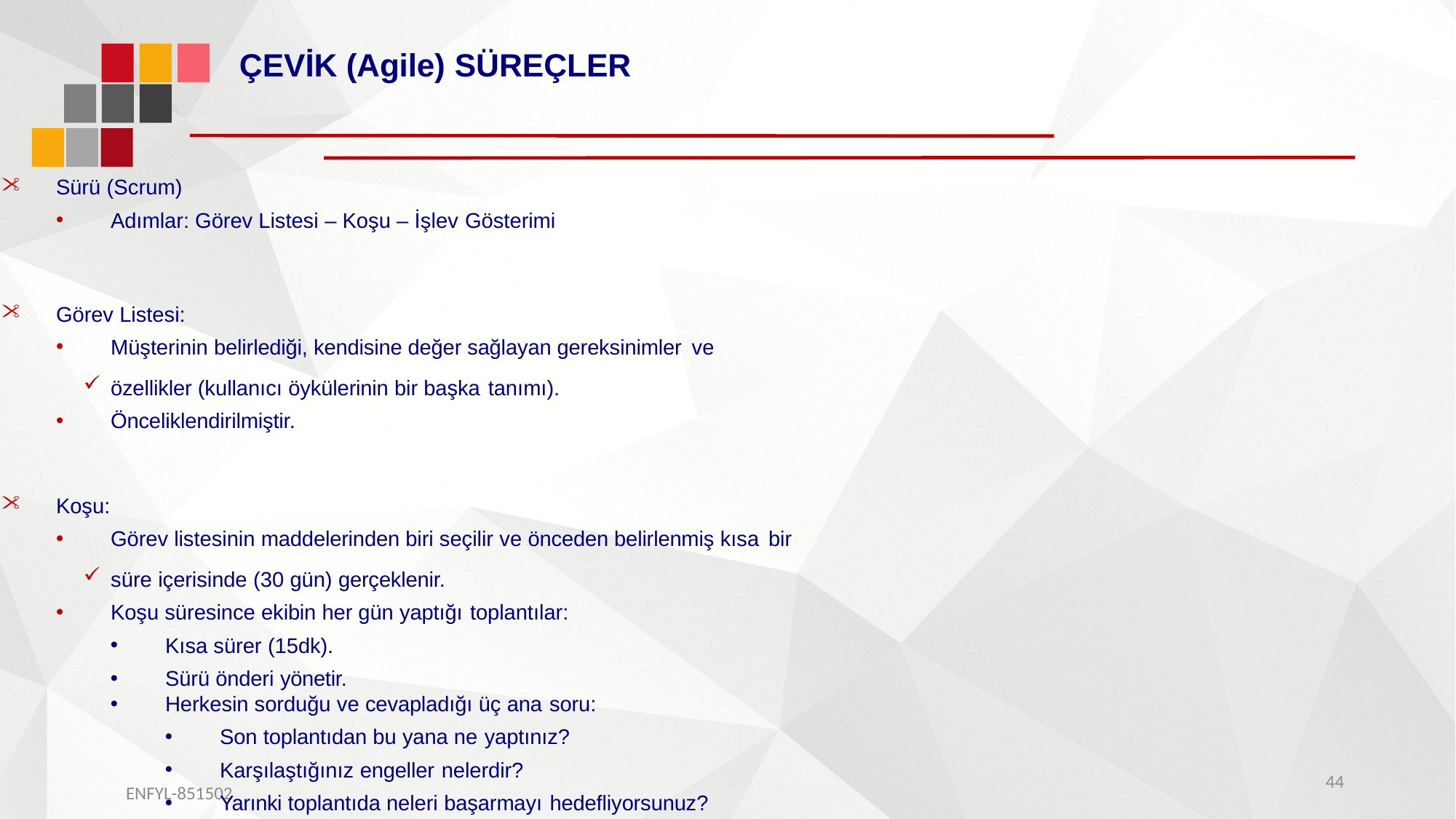

# ÇEVİK (Agile) SÜREÇLER

Sürü (Scrum)
Adımlar: Görev Listesi – Koşu – İşlev Gösterimi

Görev Listesi:
Müşterinin belirlediği, kendisine değer sağlayan gereksinimler ve
özellikler (kullanıcı öykülerinin bir başka tanımı).
Önceliklendirilmiştir.

Koşu:
Görev listesinin maddelerinden biri seçilir ve önceden belirlenmiş kısa bir
süre içerisinde (30 gün) gerçeklenir.
Koşu süresince ekibin her gün yaptığı toplantılar:
Kısa sürer (15dk).
Sürü önderi yönetir.
Herkesin sorduğu ve cevapladığı üç ana soru:
Son toplantıdan bu yana ne yaptınız?
Karşılaştığınız engeller nelerdir?
Yarınki toplantıda neleri başarmayı hedefliyorsunuz?

44
ENFYL-851502